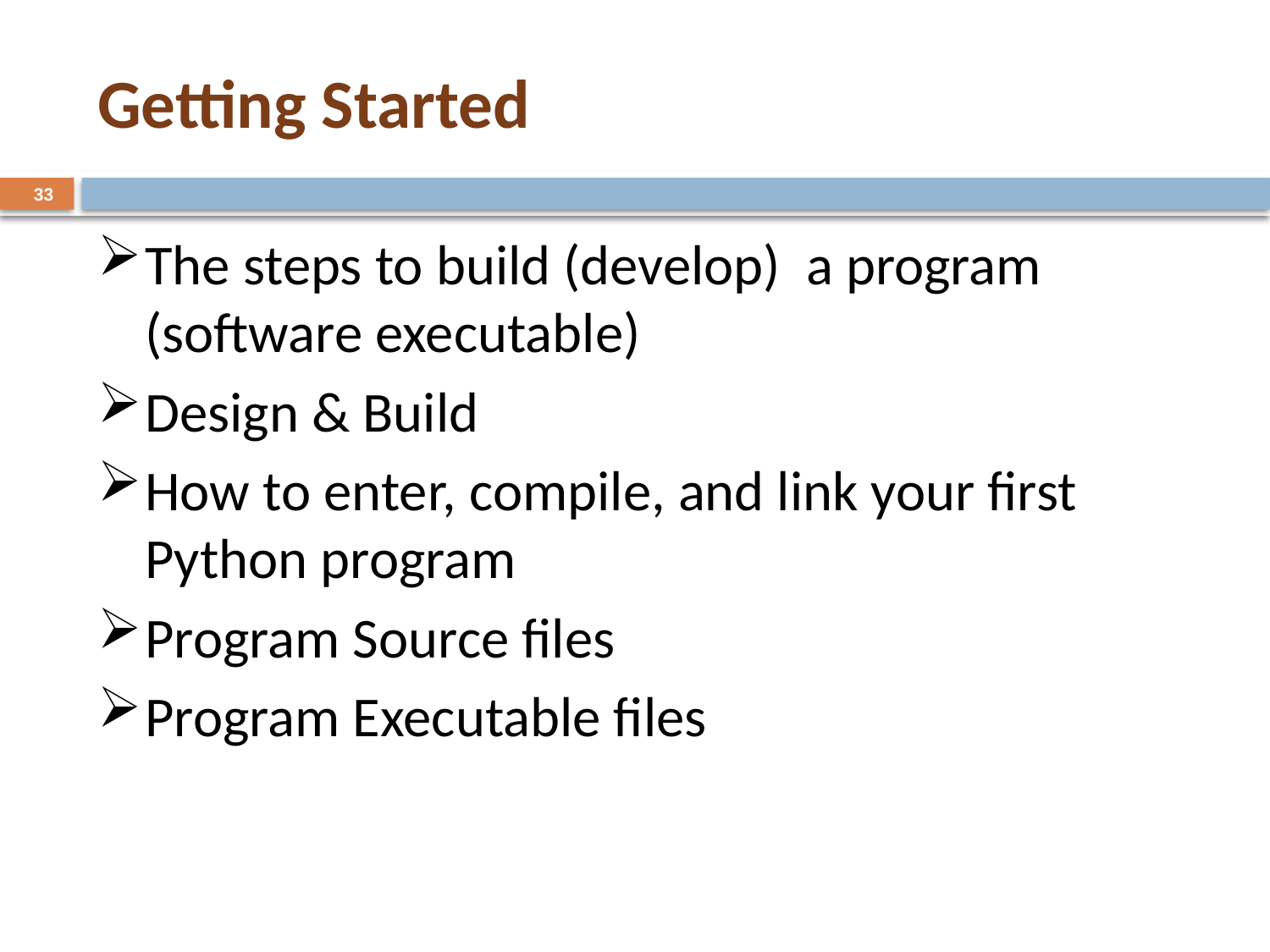

# Getting Started
33
The steps to build (develop)  a program
(software executable)
Design & Build
How to enter, compile, and link your first Python program
Program Source files
Program Executable files